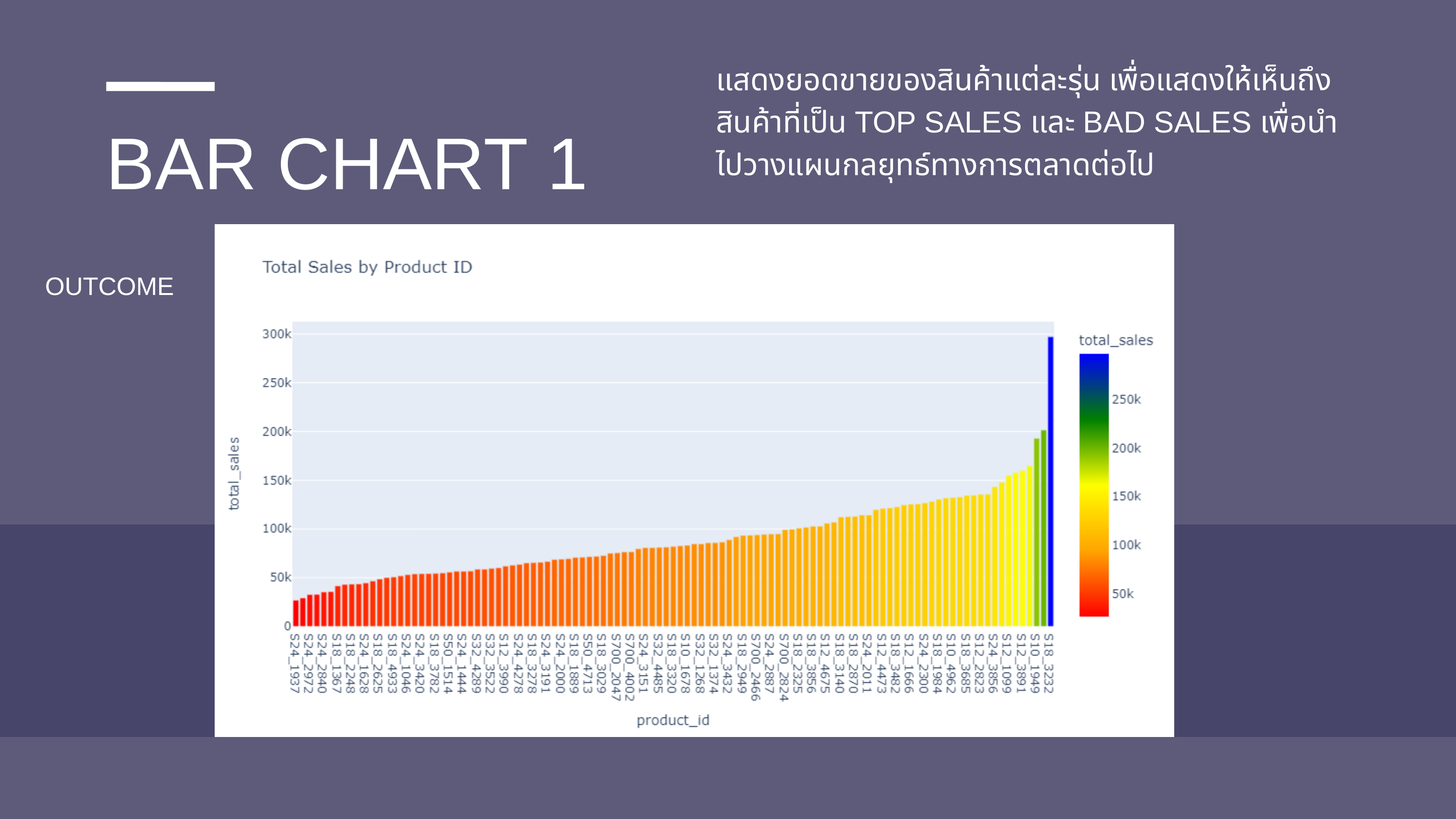

แสดงยอดขายของสินค้าแต่ละรุ่น เพื่อแสดงให้เห็นถึงสินค้าที่เป็น TOP SALES และ BAD SALES เพื่อนำไปวางแผนกลยุทธ์ทางการตลาดต่อไป

BAR CHART 1

OUTCOME